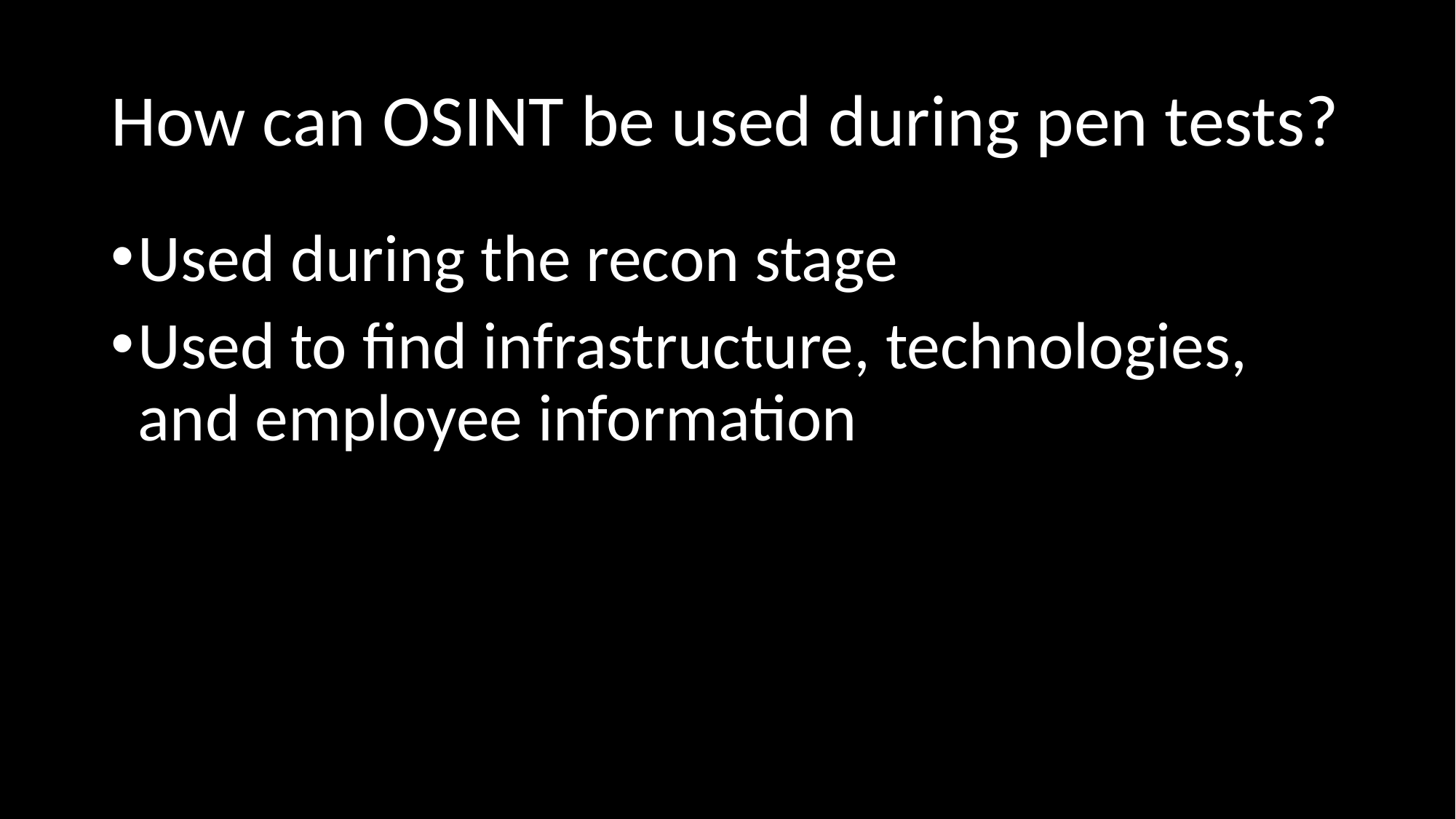

# How can OSINT be used during pen tests?
Used during the recon stage
Used to find infrastructure, technologies, and employee information